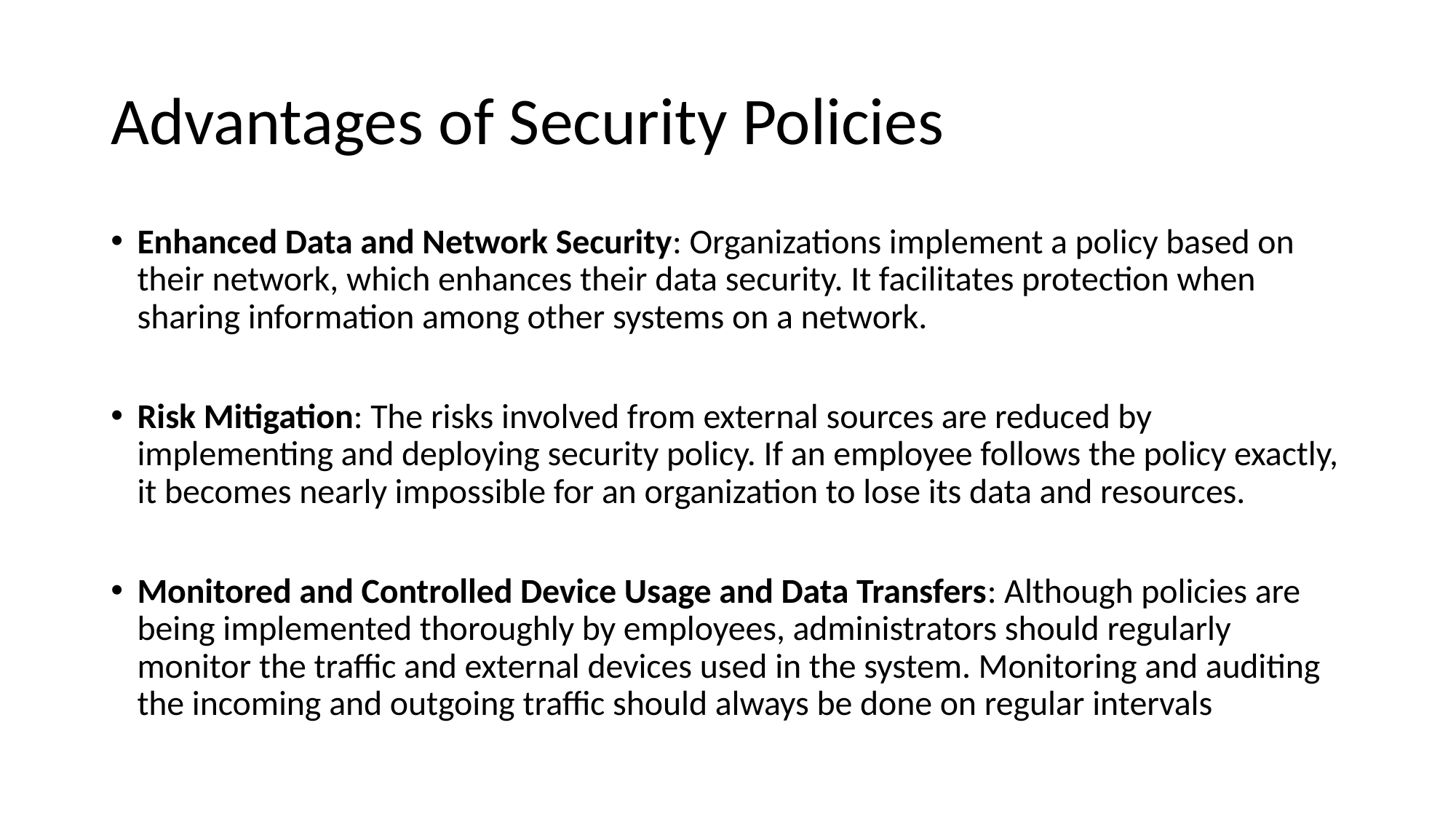

# Advantages of Security Policies
Enhanced Data and Network Security: Organizations implement a policy based on their network, which enhances their data security. It facilitates protection when sharing information among other systems on a network.

Risk Mitigation: The risks involved from external sources are reduced by implementing and deploying security policy. If an employee follows the policy exactly, it becomes nearly impossible for an organization to lose its data and resources.

Monitored and Controlled Device Usage and Data Transfers: Although policies are being implemented thoroughly by employees, administrators should regularly monitor the traffic and external devices used in the system. Monitoring and auditing the incoming and outgoing traffic should always be done on regular intervals